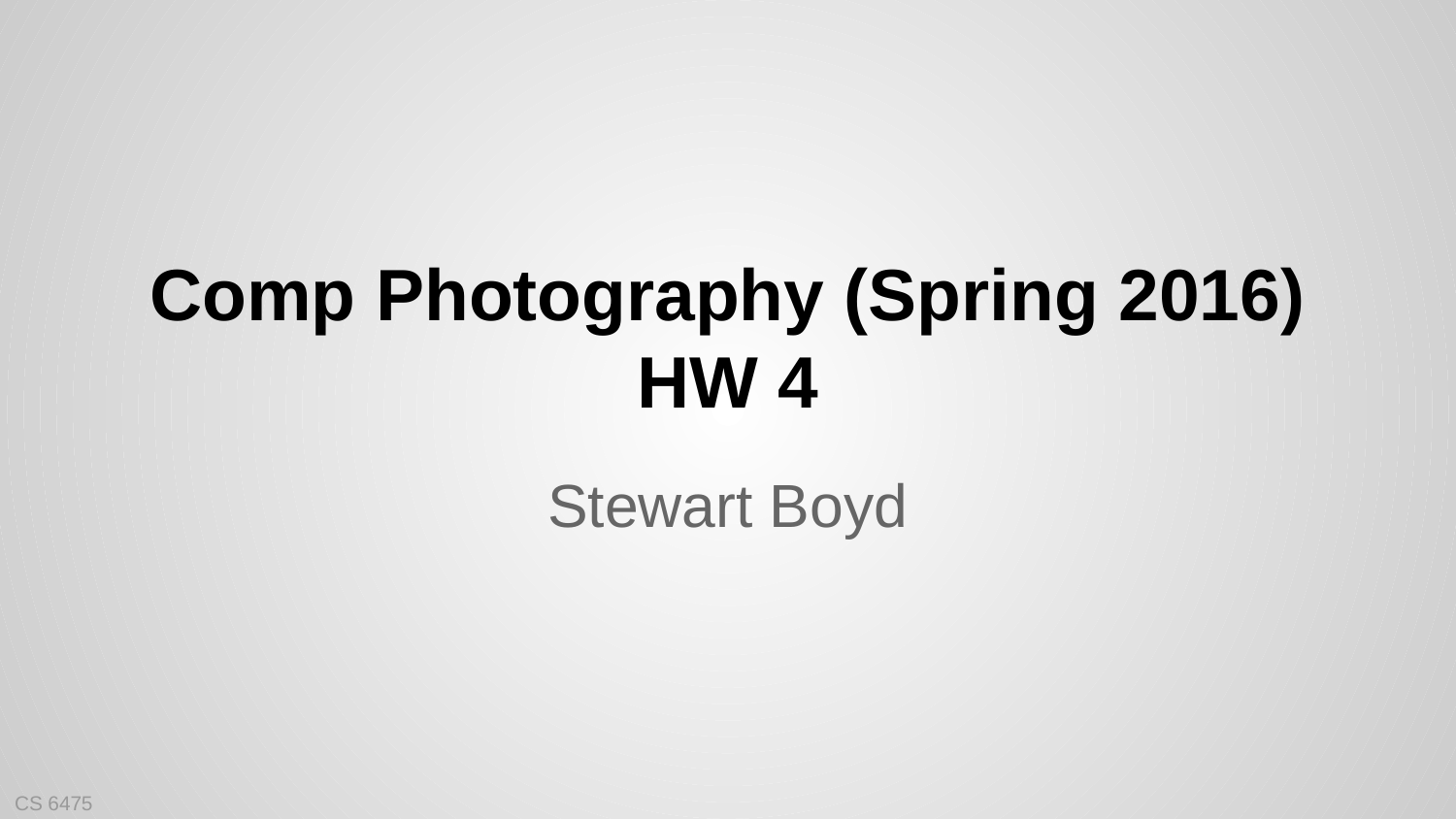

# Comp Photography (Spring 2016)
HW 4
Stewart Boyd
CS 6475